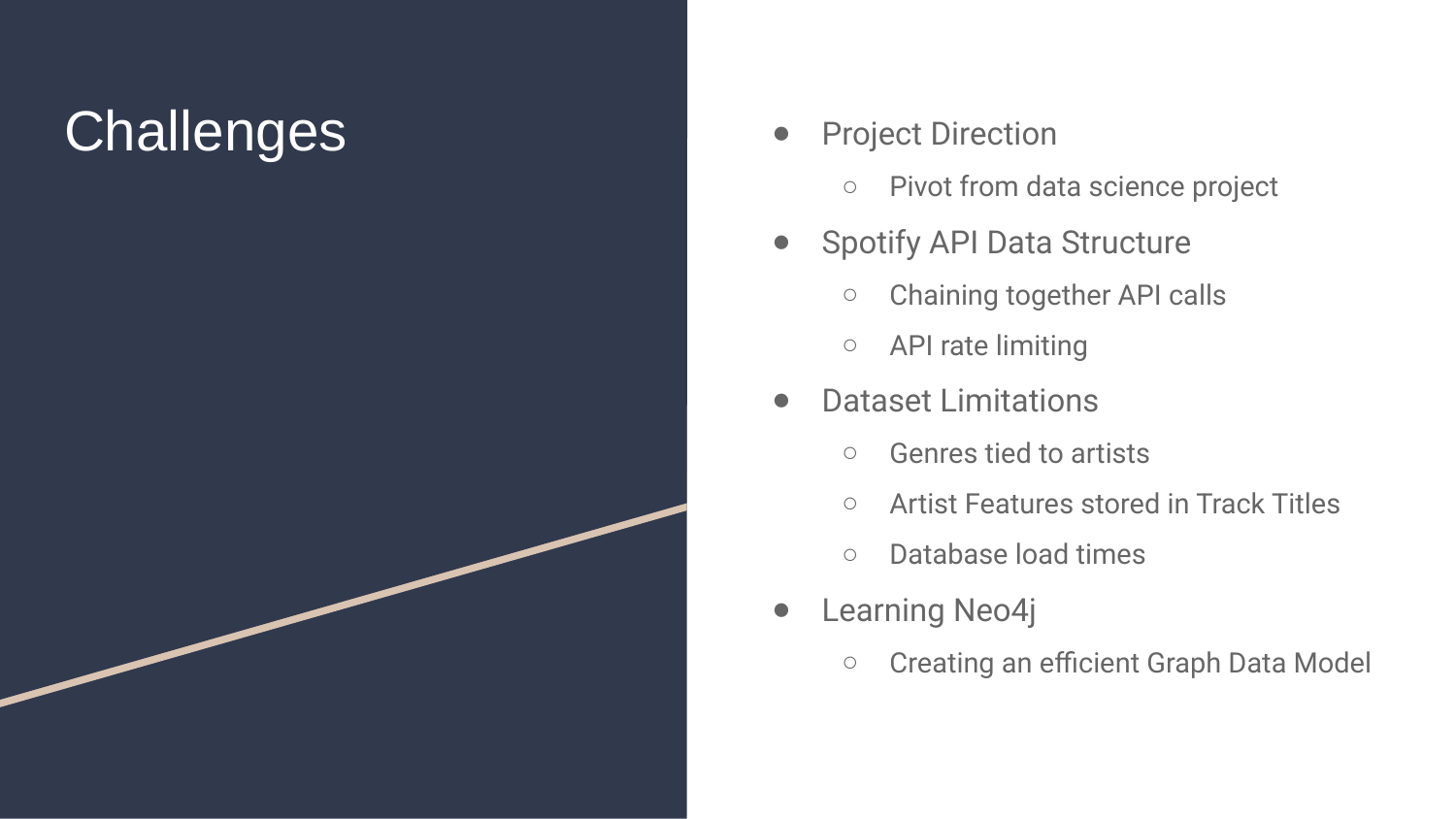

# Challenges
Project Direction
Pivot from data science project
Spotify API Data Structure
Chaining together API calls
API rate limiting
Dataset Limitations
Genres tied to artists
Artist Features stored in Track Titles
Database load times
Learning Neo4j
Creating an efficient Graph Data Model